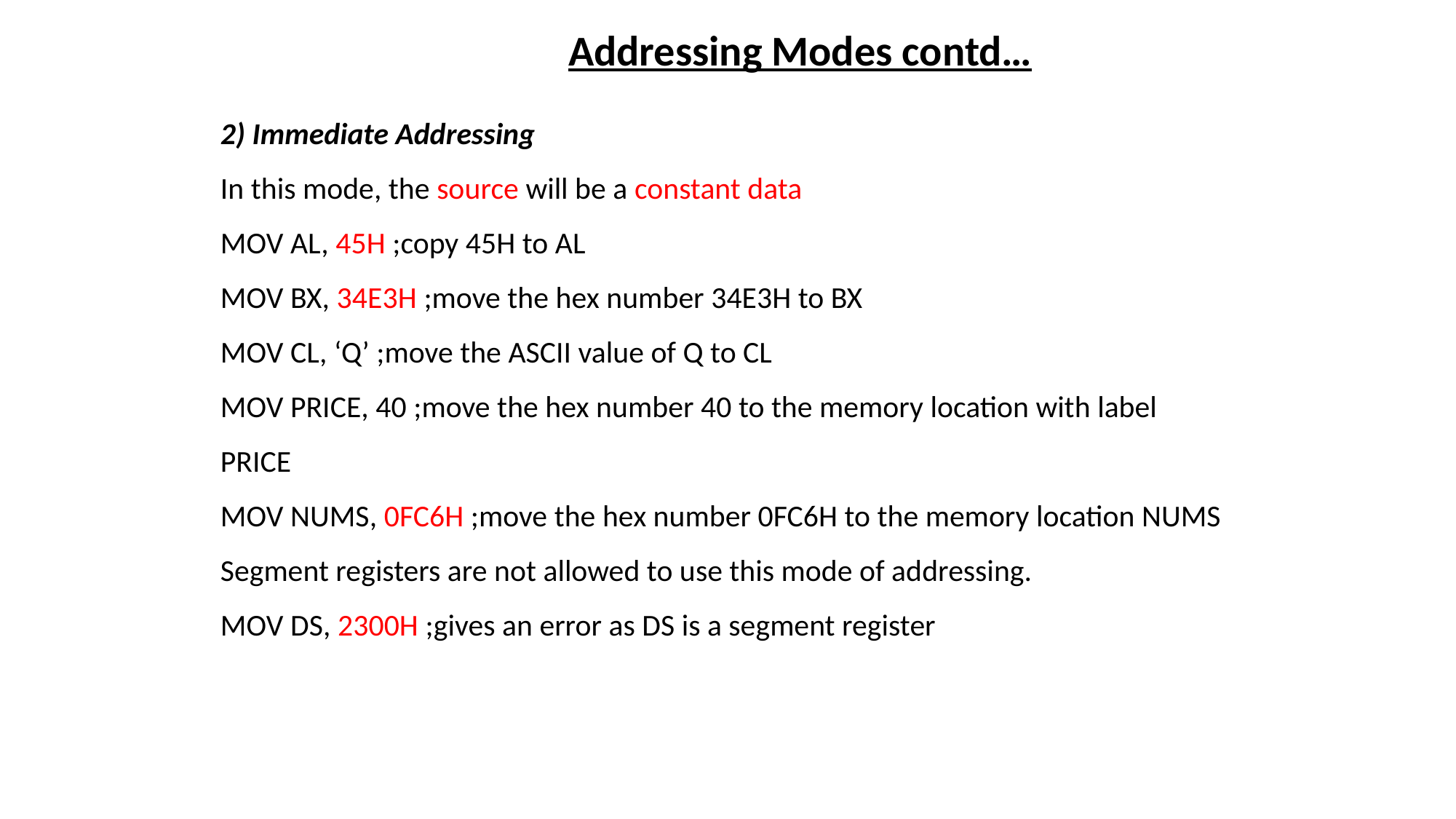

Addressing Modes contd…
2) Immediate Addressing
In this mode, the source will be a constant data
MOV AL, 45H ;copy 45H to AL
MOV BX, 34E3H ;move the hex number 34E3H to BX
MOV CL, ‘Q’ ;move the ASCII value of Q to CL
MOV PRICE, 40 ;move the hex number 40 to the memory location with label PRICE
MOV NUMS, 0FC6H ;move the hex number 0FC6H to the memory location NUMS
Segment registers are not allowed to use this mode of addressing.
MOV DS, 2300H ;gives an error as DS is a segment register